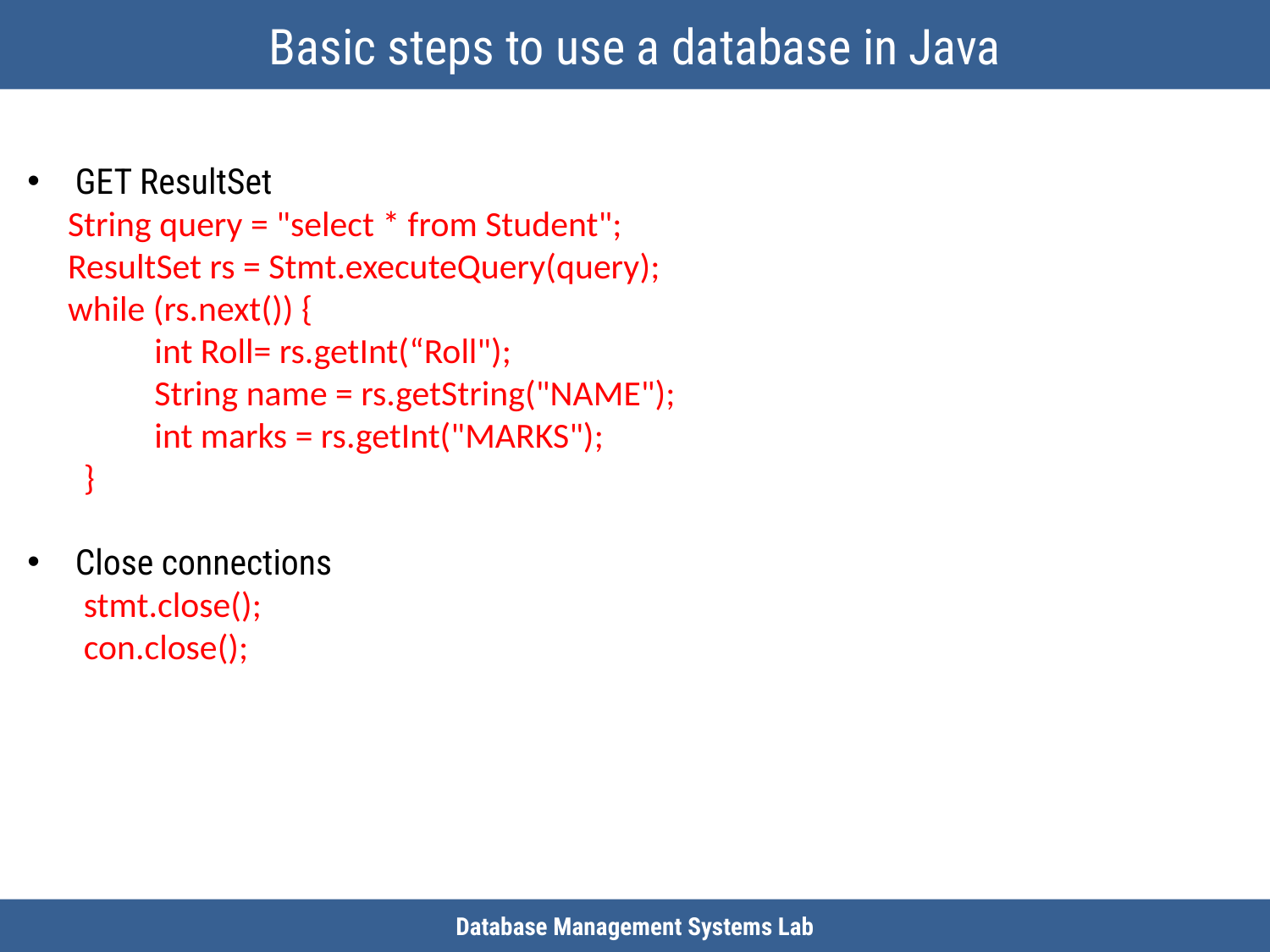

Basic steps to use a database in Java
GET ResultSet
     String query = "select * from Student";
     ResultSet rs = Stmt.executeQuery(query);
     while (rs.next()) {
	int Roll= rs.getInt(“Roll");
	String name = rs.getString("NAME");
	int marks = rs.getInt("MARKS");
       }

Close connections
       stmt.close();
       con.close();
# Database Management Systems Lab